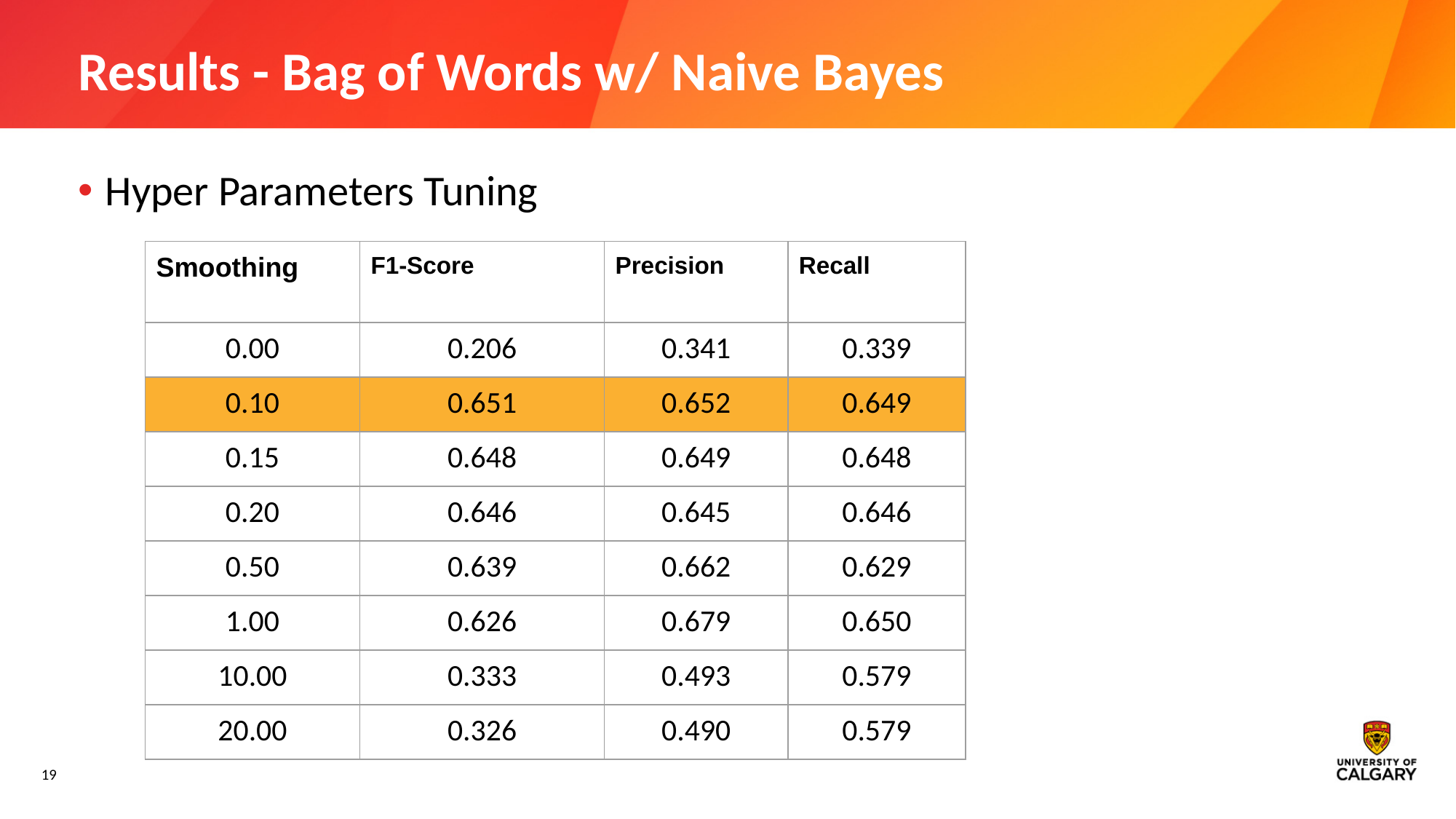

# Results - Bag of Words w/ Naive Bayes
Hyper Parameters Tuning

| Smoothing | F1-Score | Precision | Recall |
| --- | --- | --- | --- |
| 0.00 | 0.206 | 0.341 | 0.339 |
| 0.10 | 0.651 | 0.652 | 0.649 |
| 0.15 | 0.648 | 0.649 | 0.648 |
| 0.20 | 0.646 | 0.645 | 0.646 |
| 0.50 | 0.639 | 0.662 | 0.629 |
| 1.00 | 0.626 | 0.679 | 0.650 |
| 10.00 | 0.333 | 0.493 | 0.579 |
| 20.00 | 0.326 | 0.490 | 0.579 |
19